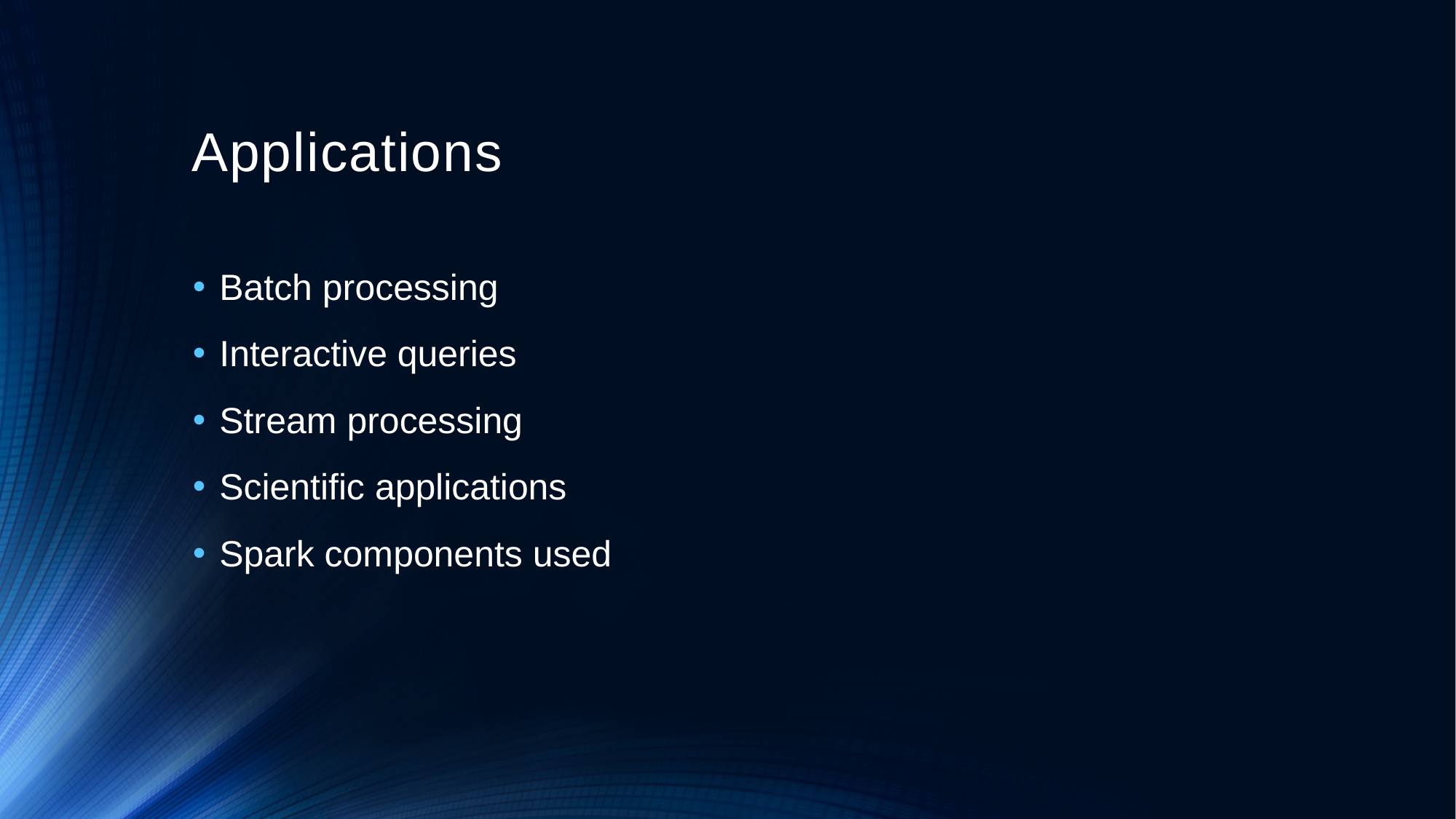

# Applications
Batch processing
Interactive queries
Stream processing
Scientific applications
Spark components used